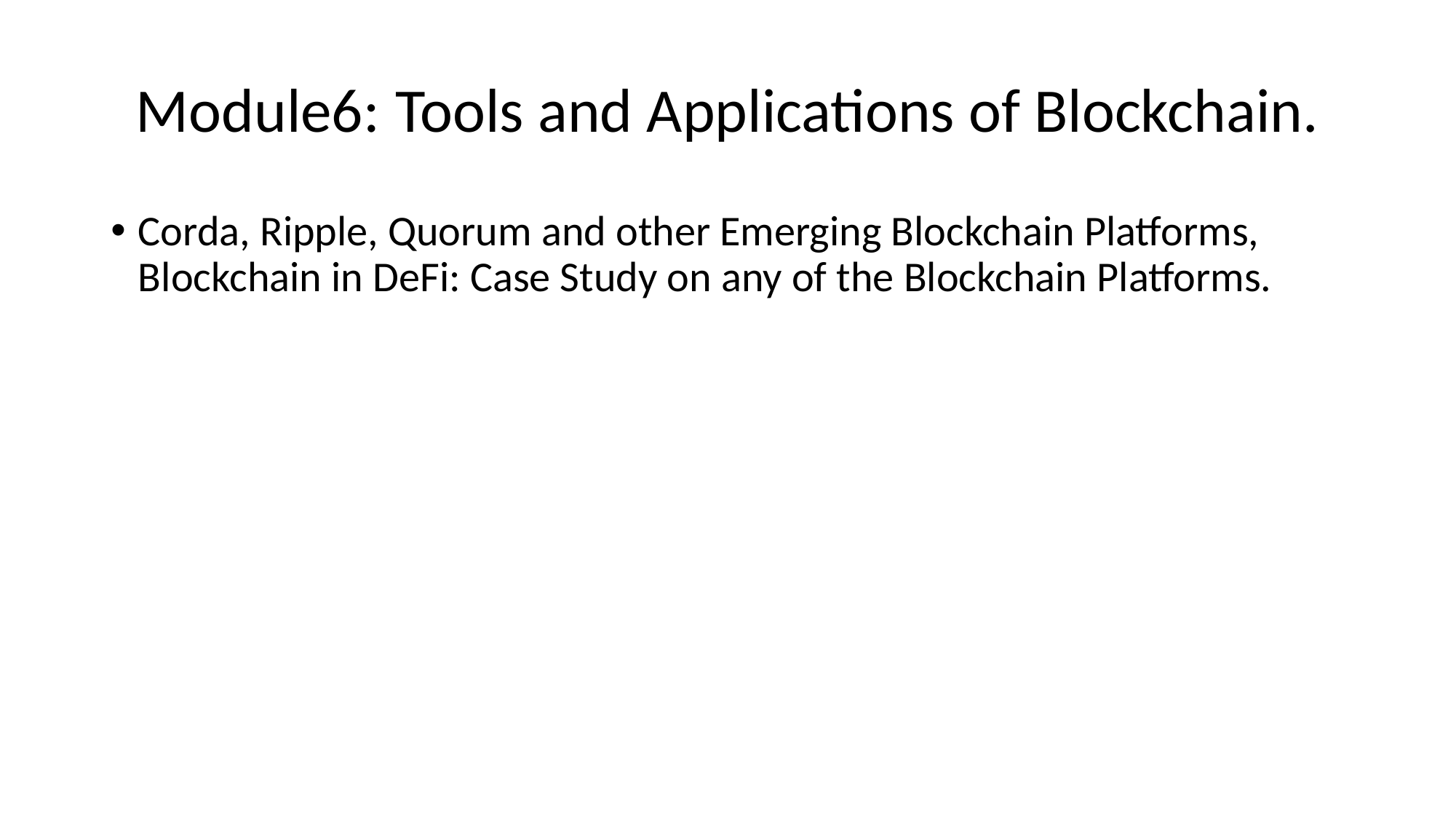

# Module6: Tools and Applications of Blockchain.
Corda, Ripple, Quorum and other Emerging Blockchain Platforms, Blockchain in DeFi: Case Study on any of the Blockchain Platforms.